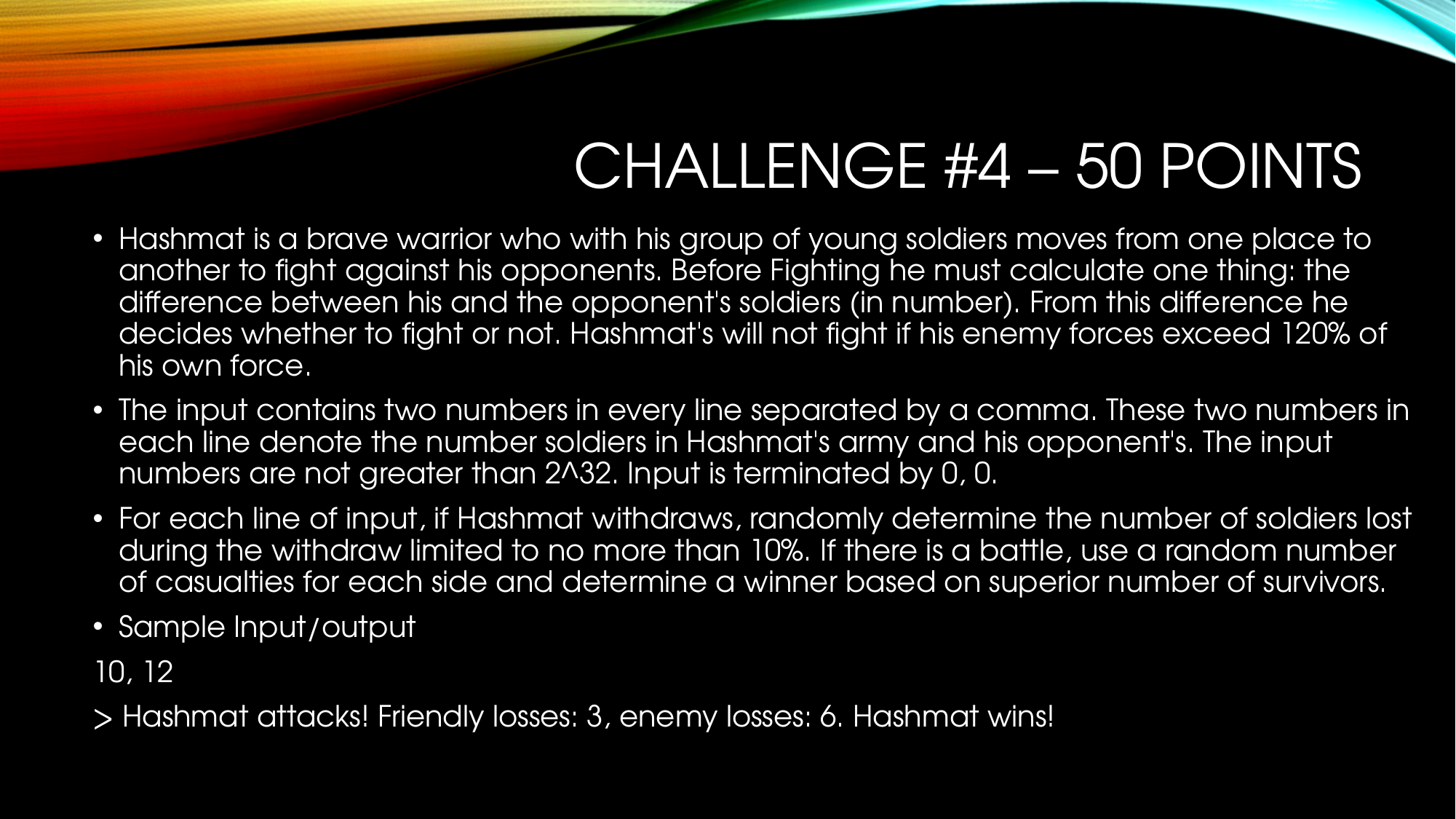

# Challenge #4 – 50 points
Hashmat is a brave warrior who with his group of young soldiers moves from one place to another to fight against his opponents. Before Fighting he must calculate one thing: the difference between his and the opponent's soldiers (in number). From this difference he decides whether to fight or not. Hashmat's will not fight if his enemy forces exceed 120% of his own force.
The input contains two numbers in every line separated by a comma. These two numbers in each line denote the number soldiers in Hashmat's army and his opponent's. The input numbers are not greater than 2^32. Input is terminated by 0, 0.
For each line of input, if Hashmat withdraws, randomly determine the number of soldiers lost during the withdraw limited to no more than 10%. If there is a battle, use a random number of casualties for each side and determine a winner based on superior number of survivors.
Sample Input/output
10, 12
> Hashmat attacks! Friendly losses: 3, enemy losses: 6. Hashmat wins!